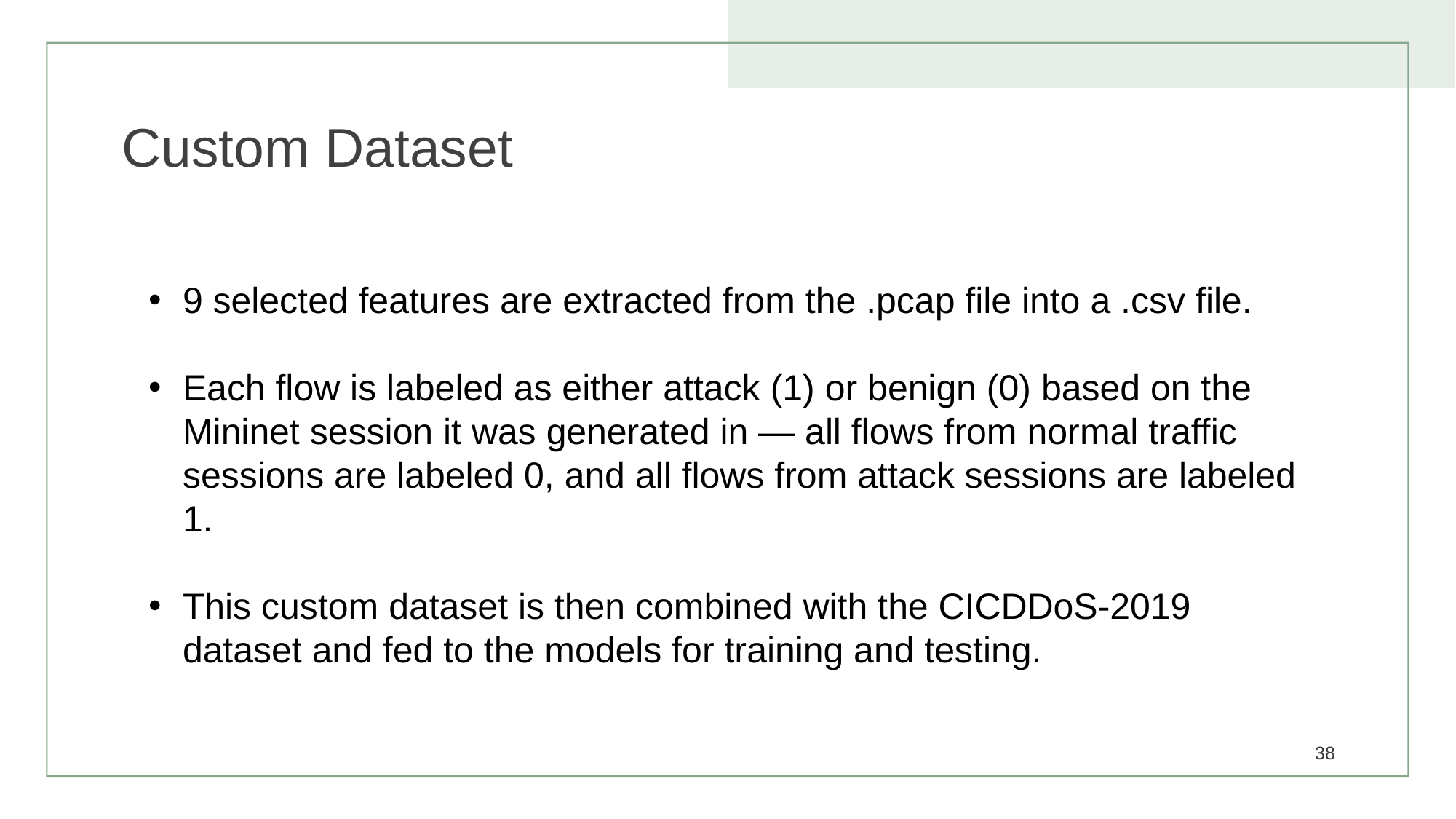

# Custom Dataset
9 selected features are extracted from the .pcap file into a .csv file.

Each flow is labeled as either attack (1) or benign (0) based on the Mininet session it was generated in — all flows from normal traffic sessions are labeled 0, and all flows from attack sessions are labeled 1.

This custom dataset is then combined with the CICDDoS-2019 dataset and fed to the models for training and testing.

38